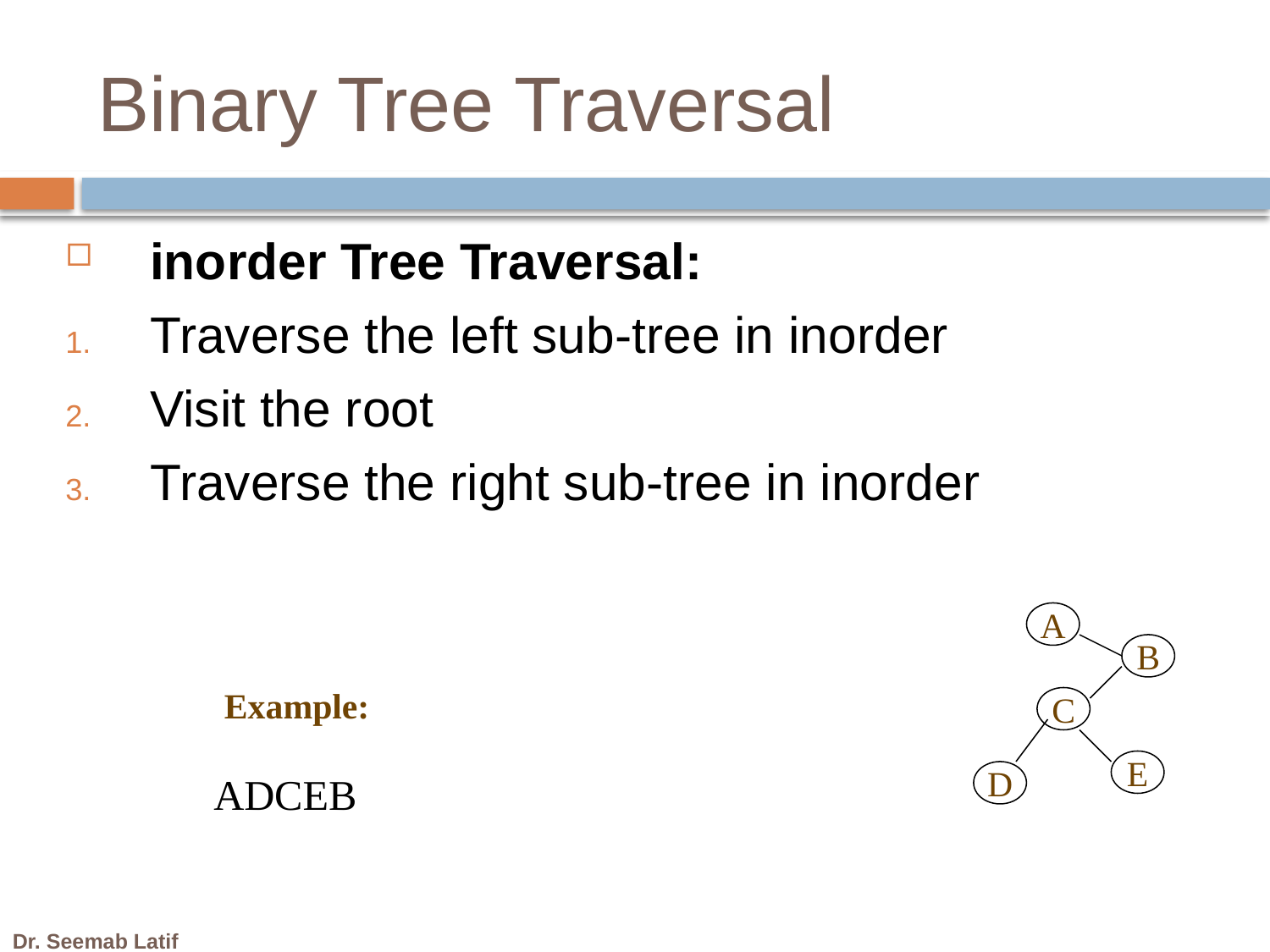

# Binary Tree Traversal
inorder Tree Traversal:
Traverse the left sub-tree in inorder
Visit the root
Traverse the right sub-tree in inorder

A

B

C

E
D
Example:
ADCEB